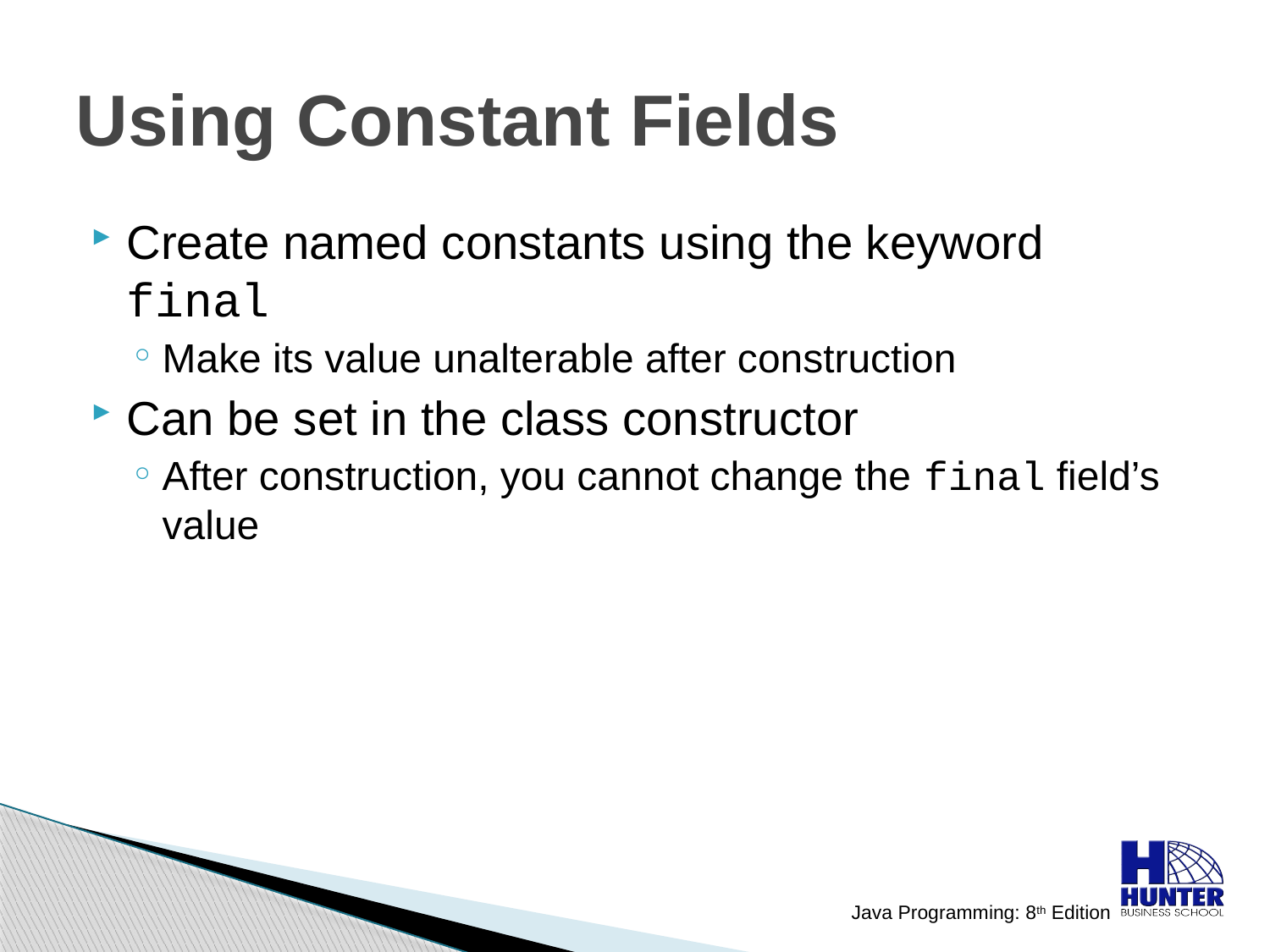

# Using Constant Fields
Create named constants using the keyword final
Make its value unalterable after construction
Can be set in the class constructor
After construction, you cannot change the final field’s value